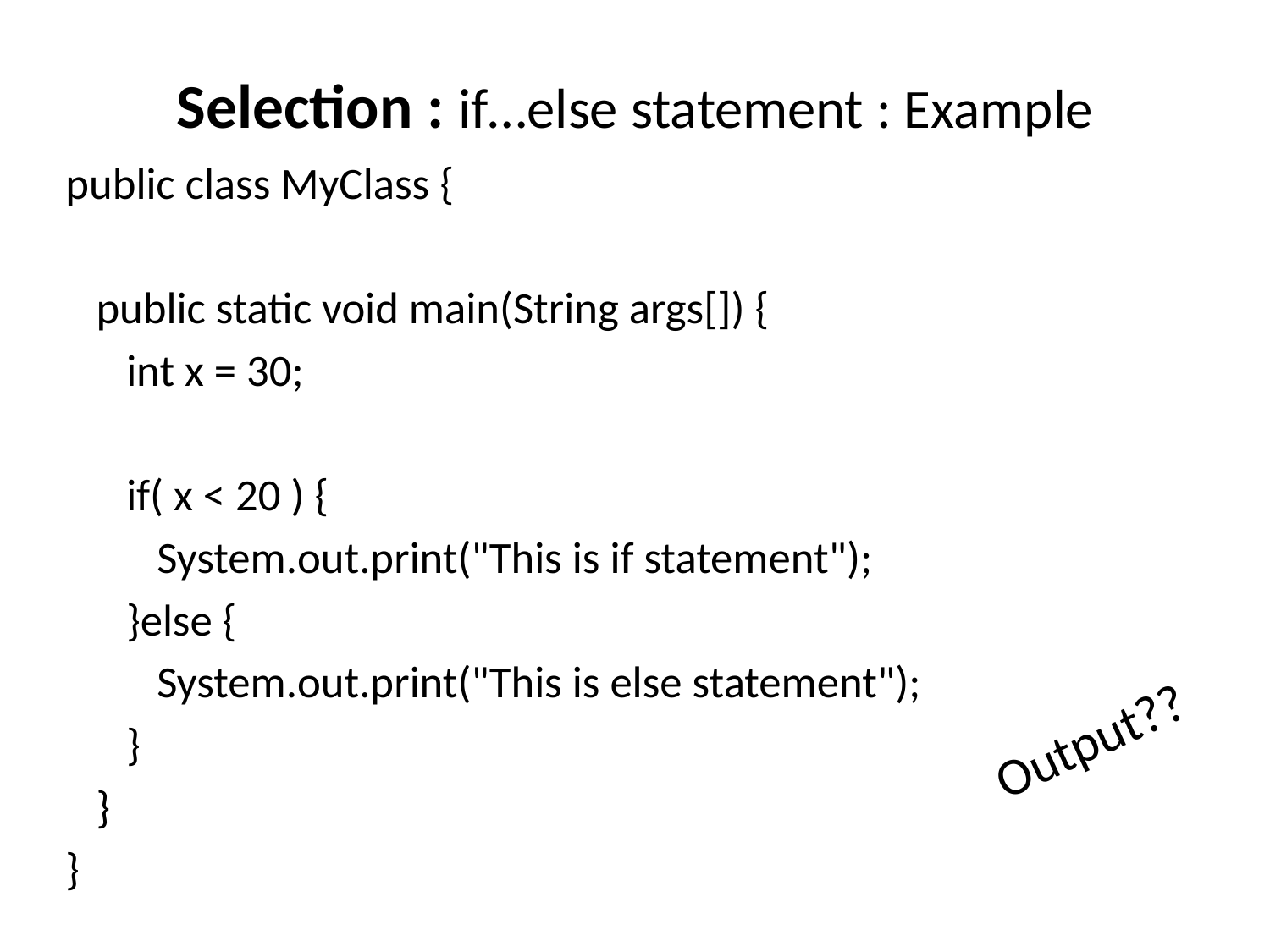

# Selection : if…else statement : Example
public class MyClass {

   public static void main(String args[]) {
      int x = 30;

      if( x < 20 ) {
         System.out.print("This is if statement");
      }else {
         System.out.print("This is else statement");
      }
   }
}
Output??